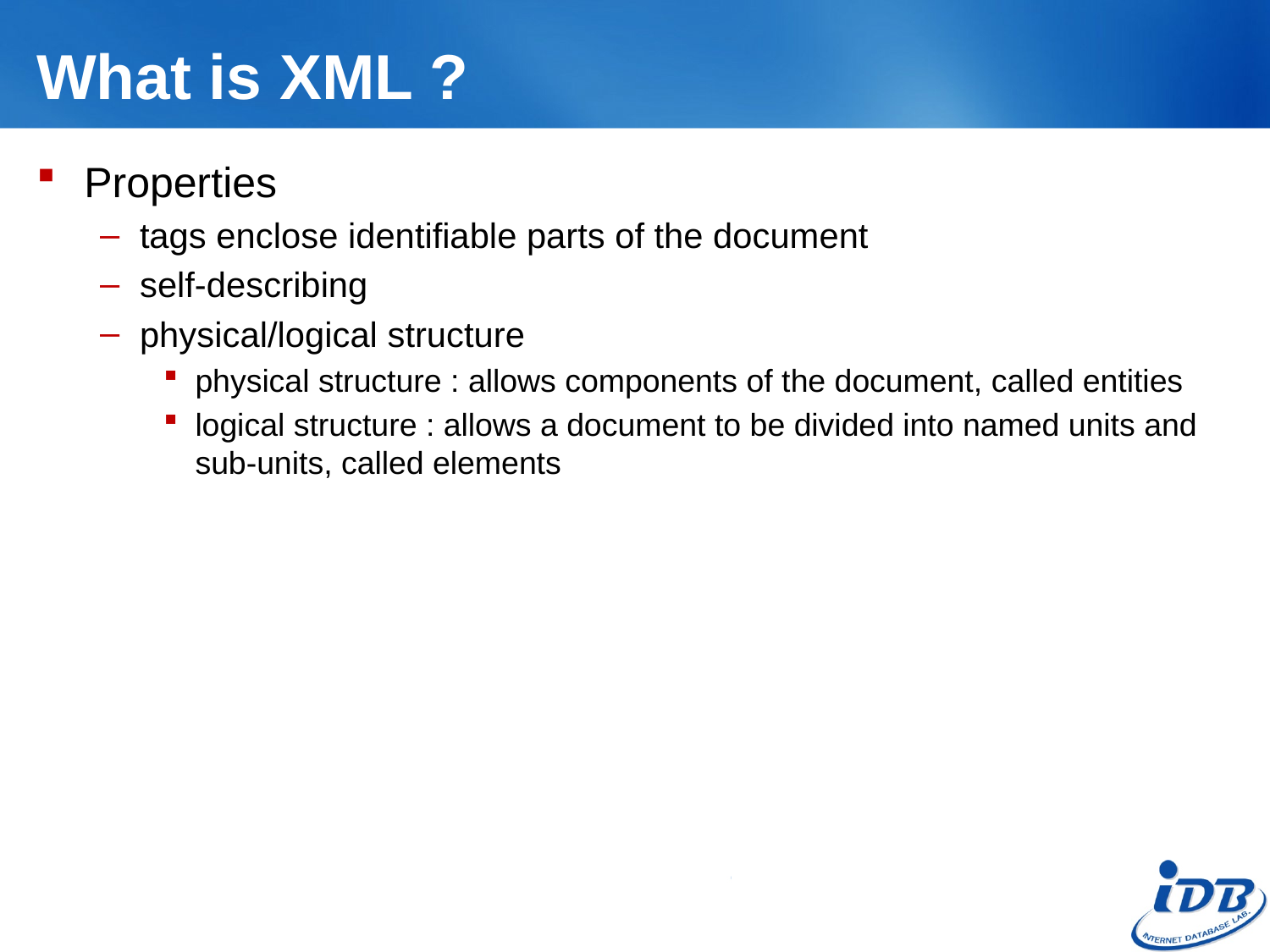

# What is XML ?
Properties
tags enclose identifiable parts of the document
self-describing
physical/logical structure
physical structure : allows components of the document, called entities
logical structure : allows a document to be divided into named units and sub-units, called elements